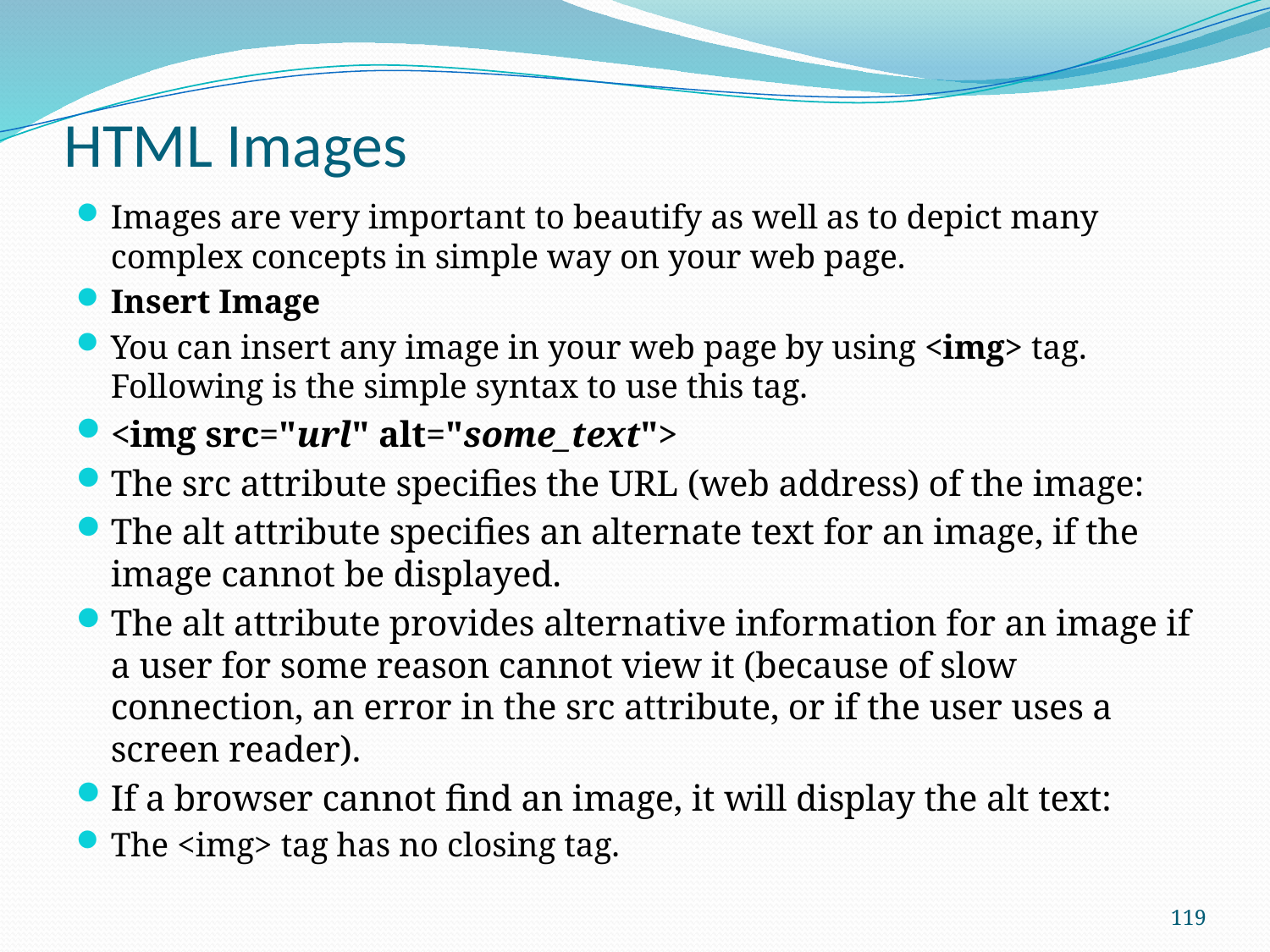

# HTML Images
Images are very important to beautify as well as to depict many complex concepts in simple way on your web page.
Insert Image
You can insert any image in your web page by using <img> tag. Following is the simple syntax to use this tag.
<img src="url" alt="some_text">
The src attribute specifies the URL (web address) of the image:
The alt attribute specifies an alternate text for an image, if the image cannot be displayed.
The alt attribute provides alternative information for an image if a user for some reason cannot view it (because of slow connection, an error in the src attribute, or if the user uses a screen reader).
If a browser cannot find an image, it will display the alt text:
The <img> tag has no closing tag.

119